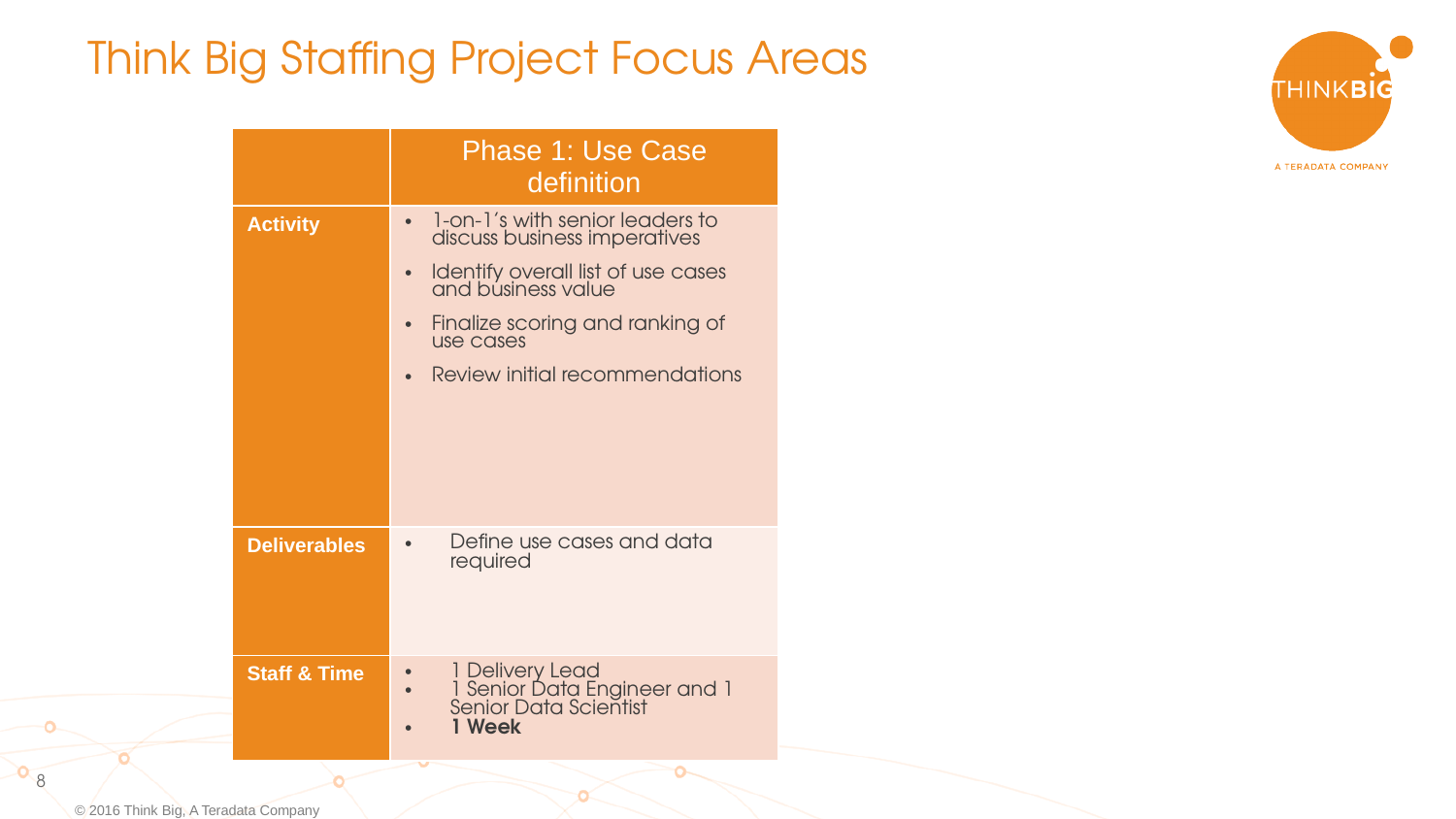

# Think Big Staffing Project Focus Areas
|  | Phase 1: Use Case definition |
| --- | --- |
| Activity | 1-on-1’s with senior leaders to discuss business imperatives Identify overall list of use cases and business value Finalize scoring and ranking of use cases Review initial recommendations |
| Deliverables | Define use cases and data required |
| Staff & Time | 1 Delivery Lead 1 Senior Data Engineer and 1 Senior Data Scientist 1 Week |
© 2016 Think Big, A Teradata Company